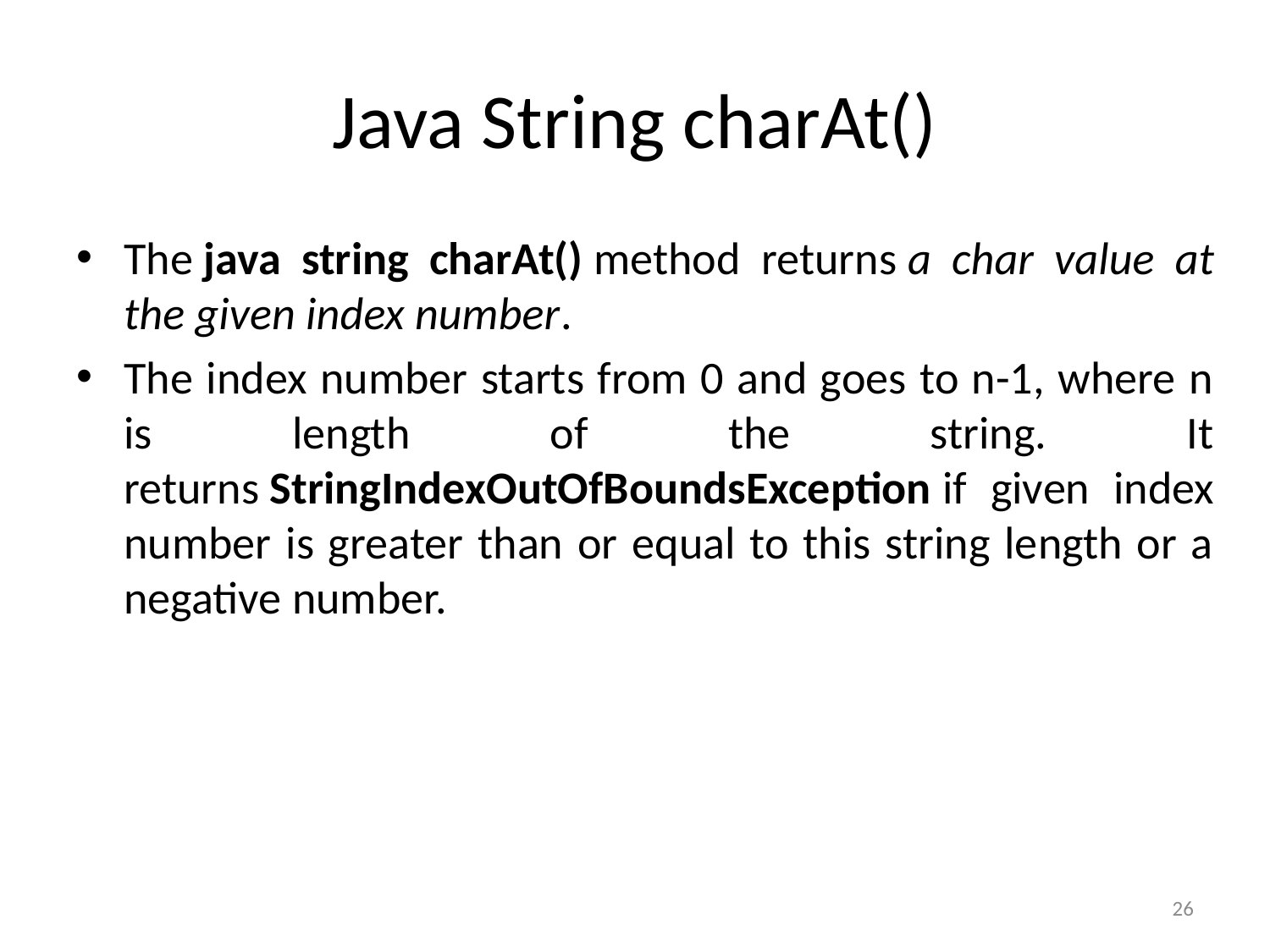

# Java String charAt()
The java string charAt() method returns a char value at the given index number.
The index number starts from 0 and goes to n-1, where n is length of the string. It returns StringIndexOutOfBoundsException if given index number is greater than or equal to this string length or a negative number.

26